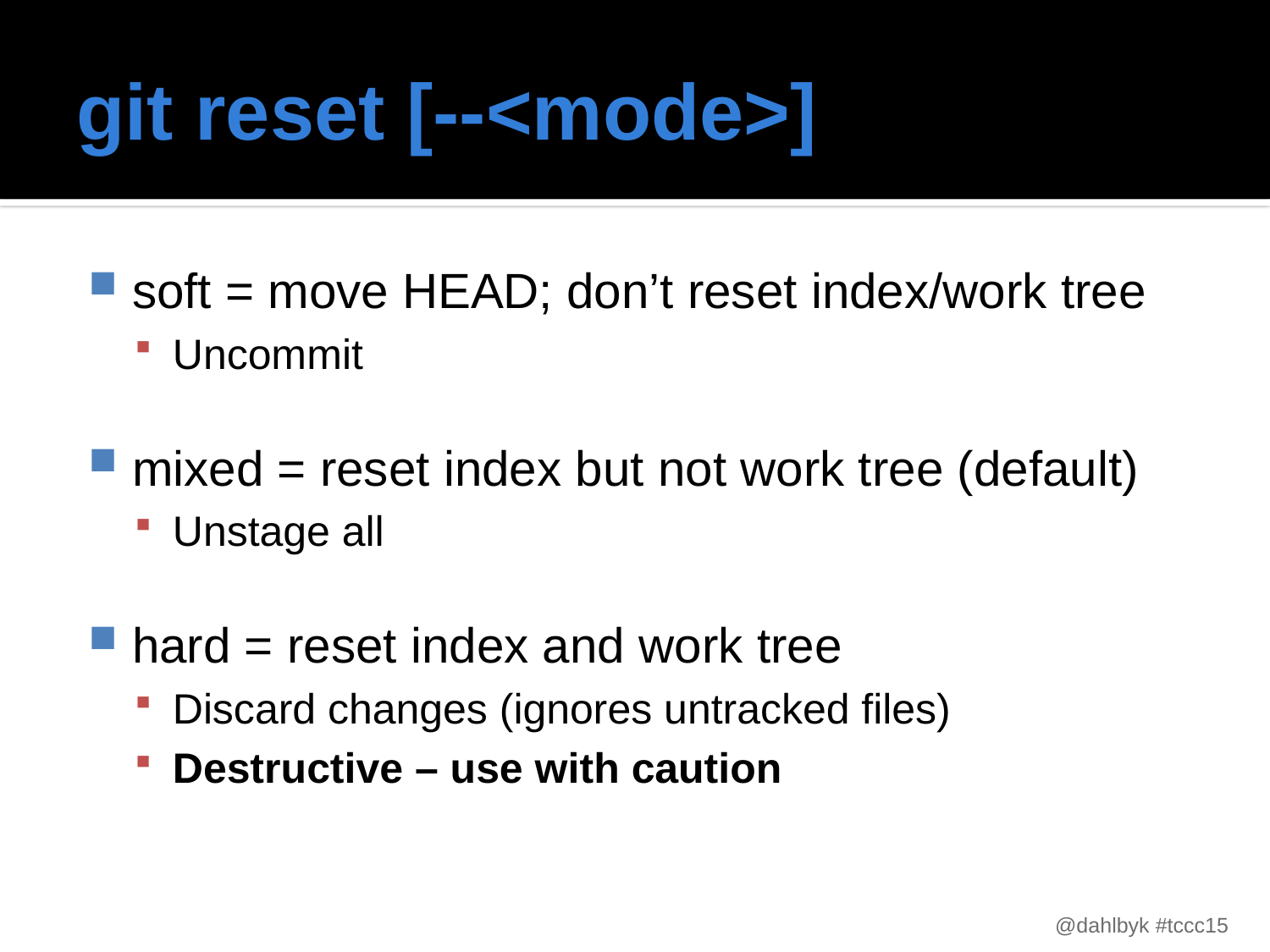

# git reset [--<mode>]
soft = move HEAD; don’t reset index/work tree
Uncommit

mixed = reset index but not work tree (default)
Unstage all

hard = reset index and work tree
Discard changes (ignores untracked files)
Destructive – use with caution
@dahlbyk #tccc15